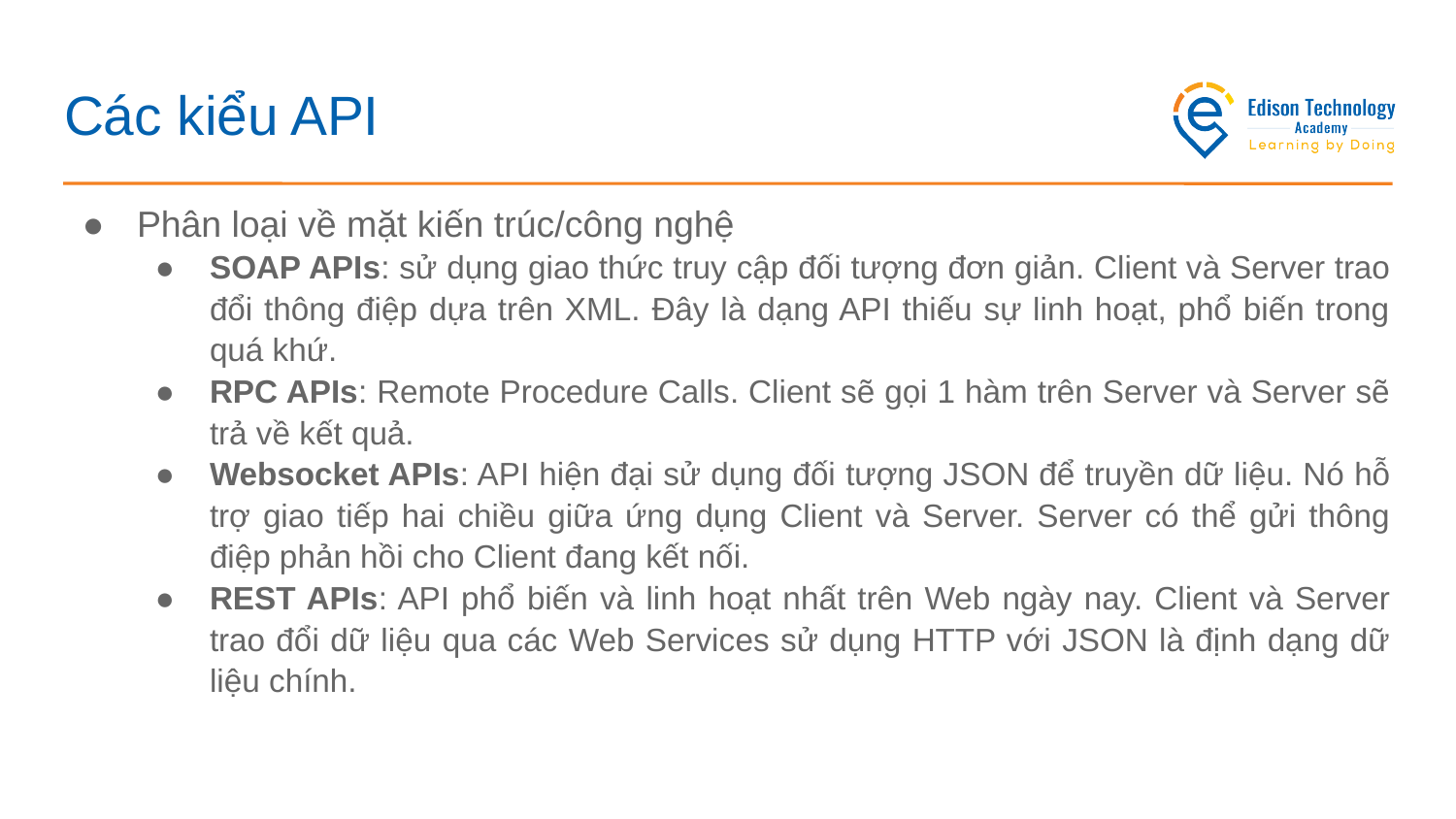

# Các kiểu API
Phân loại về mặt kiến trúc/công nghệ
SOAP APIs: sử dụng giao thức truy cập đối tượng đơn giản. Client và Server trao đổi thông điệp dựa trên XML. Đây là dạng API thiếu sự linh hoạt, phổ biến trong quá khứ.
RPC APIs: Remote Procedure Calls. Client sẽ gọi 1 hàm trên Server và Server sẽ trả về kết quả.
Websocket APIs: API hiện đại sử dụng đối tượng JSON để truyền dữ liệu. Nó hỗ trợ giao tiếp hai chiều giữa ứng dụng Client và Server. Server có thể gửi thông điệp phản hồi cho Client đang kết nối.
REST APIs: API phổ biến và linh hoạt nhất trên Web ngày nay. Client và Server trao đổi dữ liệu qua các Web Services sử dụng HTTP với JSON là định dạng dữ liệu chính.